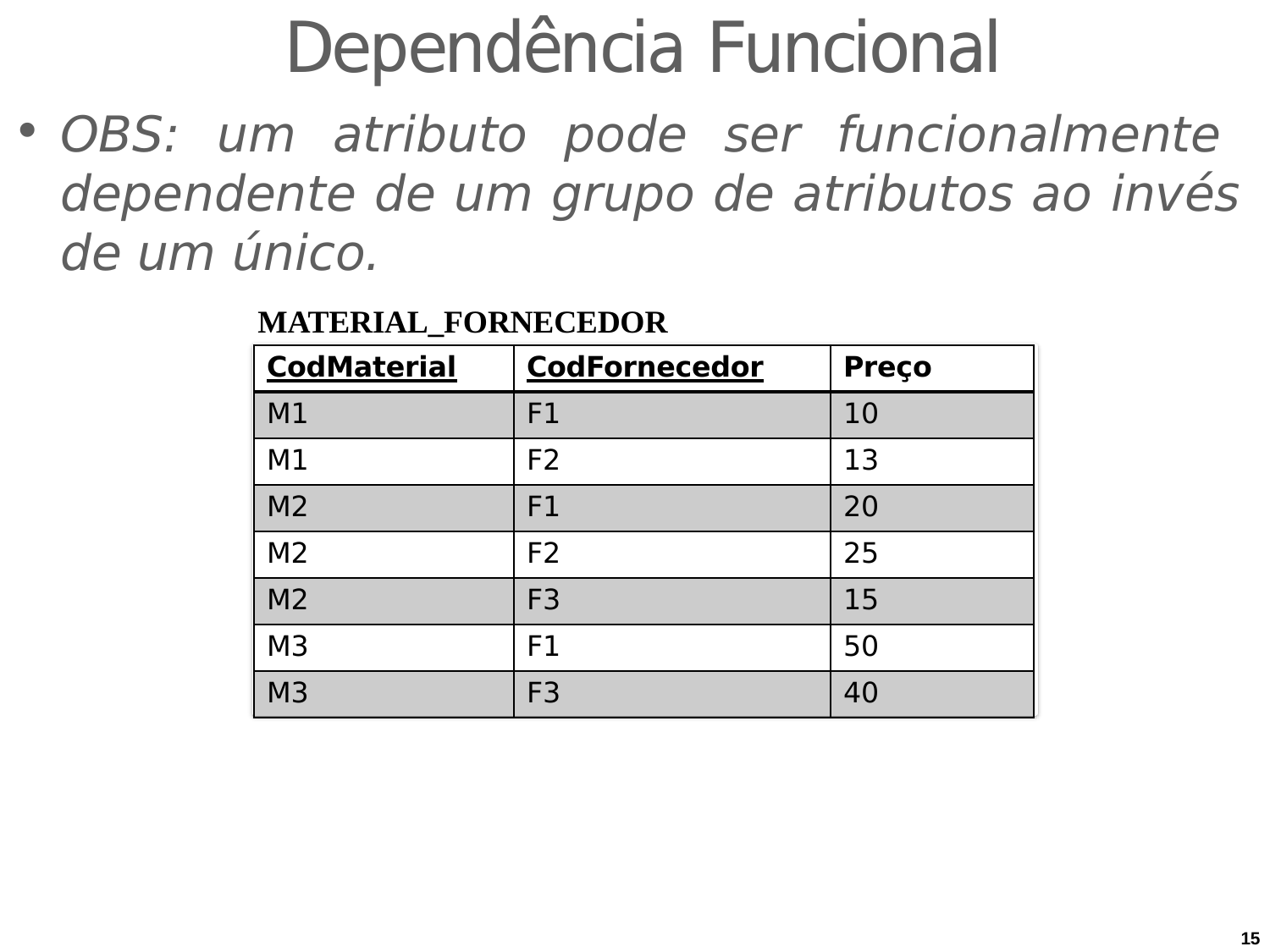

# Dependência Funcional
OBS: um atributo pode ser funcionalmente  dependente de um grupo de atributos ao invés  de um único.
MATERIAL_FORNECEDOR

| CodMaterial | CodFornecedor | Preço |
| --- | --- | --- |
| M1 | F1 | 10 |
| M1 | F2 | 13 |
| M2 | F1 | 20 |
| M2 | F2 | 25 |
| M2 | F3 | 15 |
| M3 | F1 | 50 |
| M3 | F3 | 40 |

15